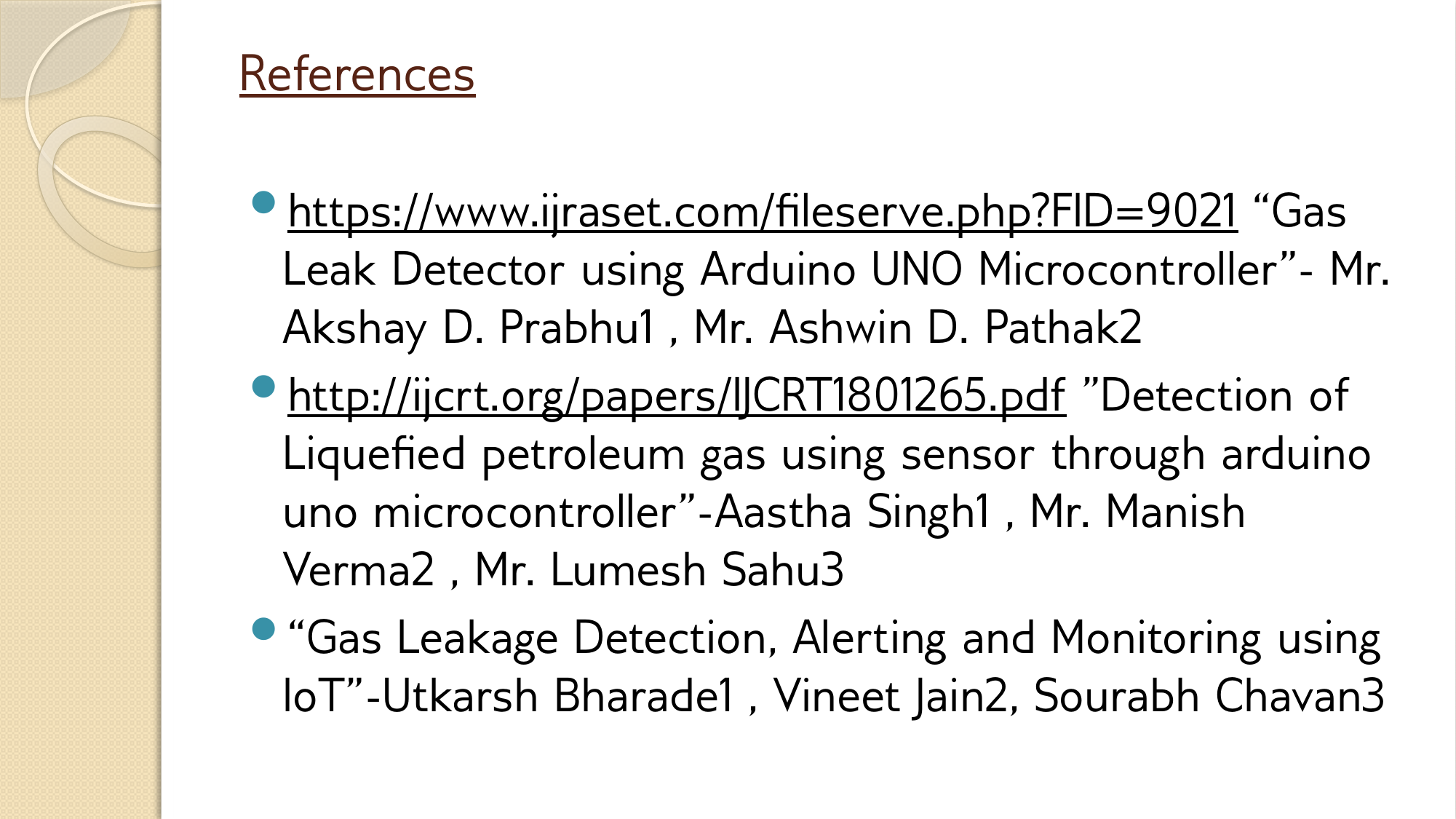

# References
https://www.ijraset.com/fileserve.php?FID=9021 “Gas Leak Detector using Arduino UNO Microcontroller”- Mr. Akshay D. Prabhu1 , Mr. Ashwin D. Pathak2
http://ijcrt.org/papers/IJCRT1801265.pdf ”Detection of Liquefied petroleum gas using sensor through arduino uno microcontroller”-Aastha Singh1 , Mr. Manish Verma2 , Mr. Lumesh Sahu3
“Gas Leakage Detection, Alerting and Monitoring using IoT”-Utkarsh Bharade1 , Vineet Jain2, Sourabh Chavan3